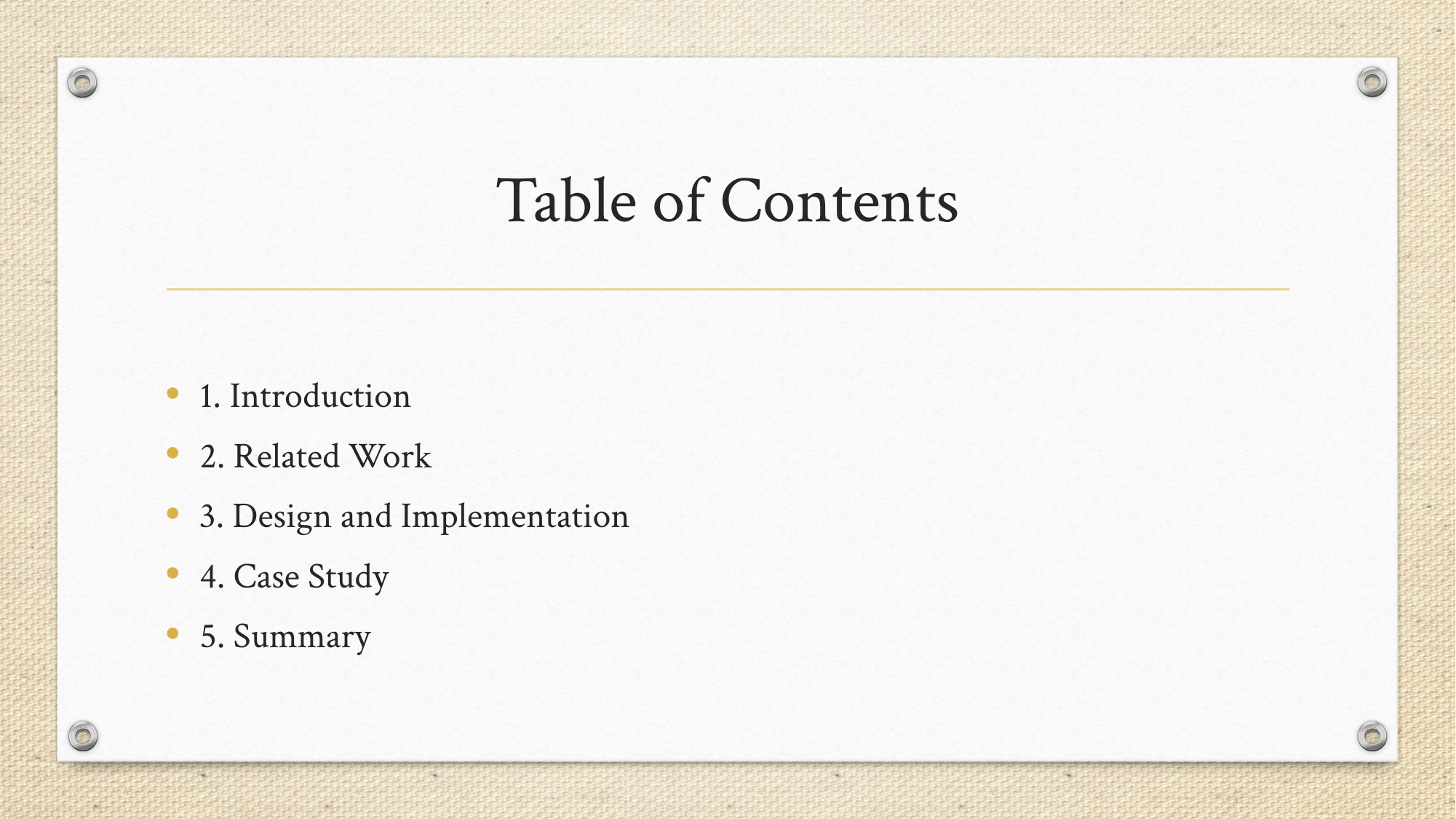

# Table of Contents

1. Introduction
2. Related Work
3. Design and Implementation
4. Case Study
5. Summary